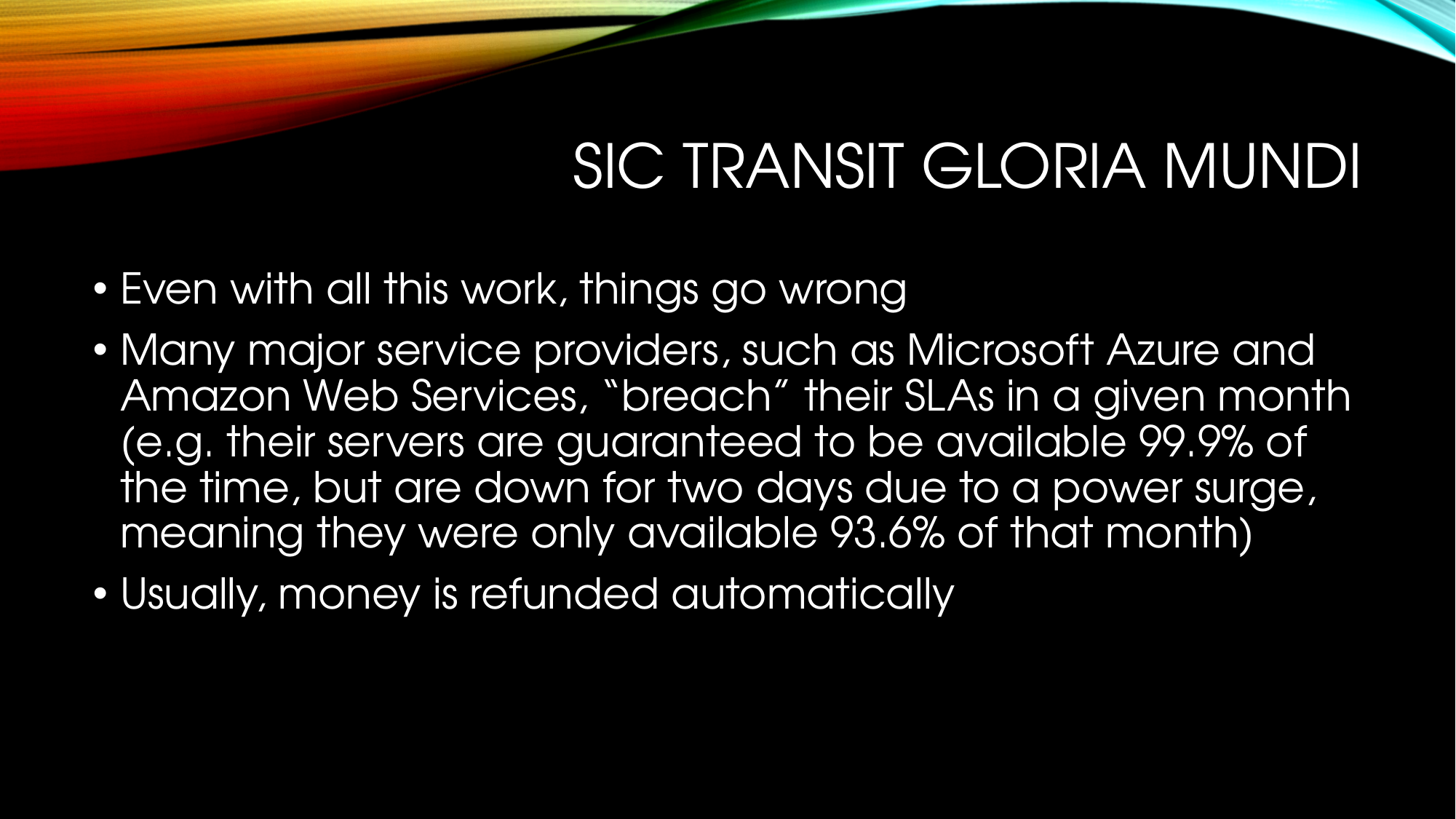

# Sic transit Gloria mundi
Even with all this work, things go wrong
Many major service providers, such as Microsoft Azure and Amazon Web Services, “breach” their SLAs in a given month (e.g. their servers are guaranteed to be available 99.9% of the time, but are down for two days due to a power surge, meaning they were only available 93.6% of that month)
Usually, money is refunded automatically